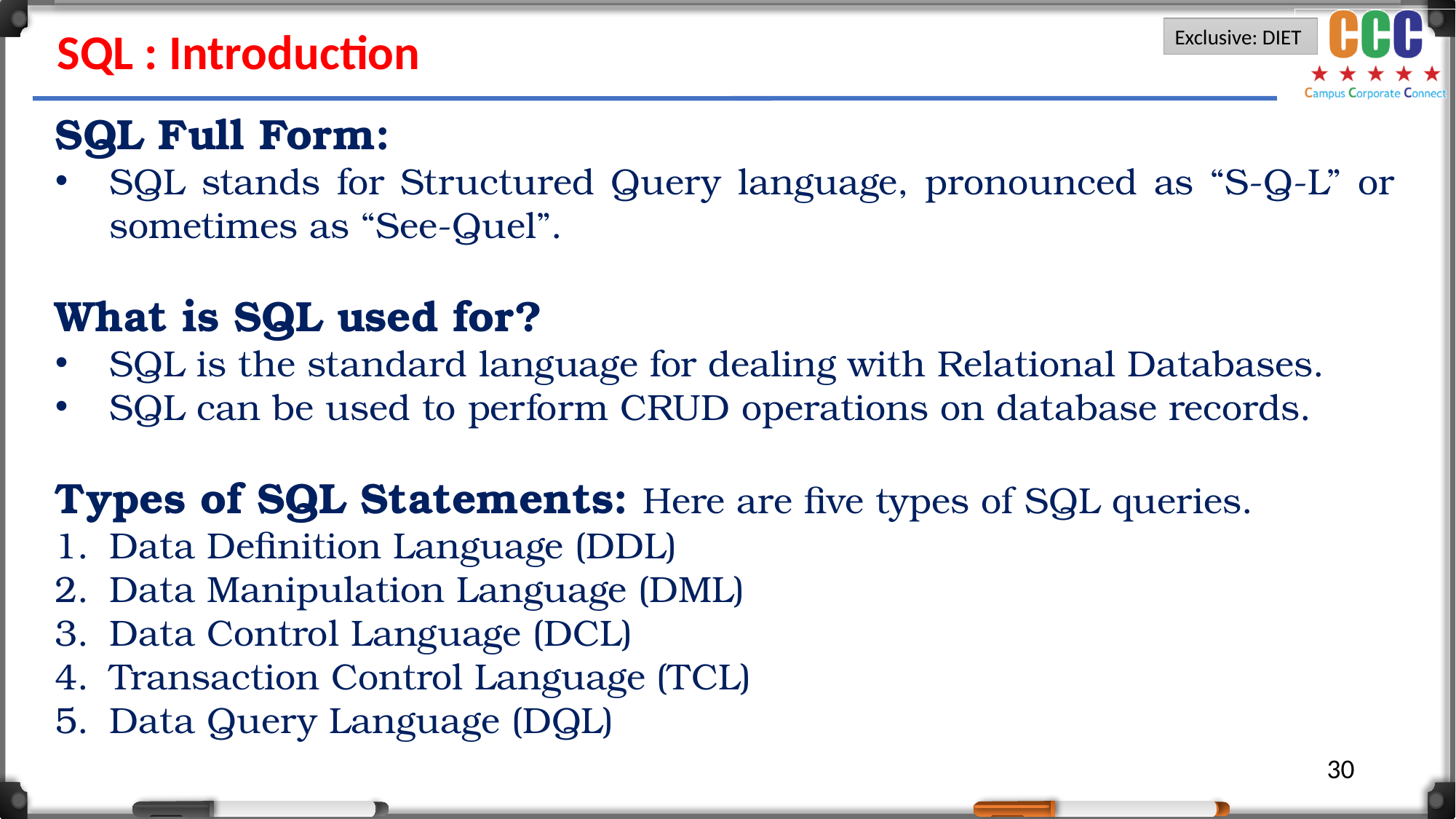

SQL : Introduction
SQL Full Form:
SQL stands for Structured Query language, pronounced as “S-Q-L” or sometimes as “See-Quel”.

What is SQL used for?
SQL is the standard language for dealing with Relational Databases.
SQL can be used to perform CRUD operations on database records.

Types of SQL Statements: Here are five types of SQL queries.
Data Definition Language (DDL)
Data Manipulation Language (DML)
Data Control Language (DCL)
Transaction Control Language (TCL)
Data Query Language (DQL)